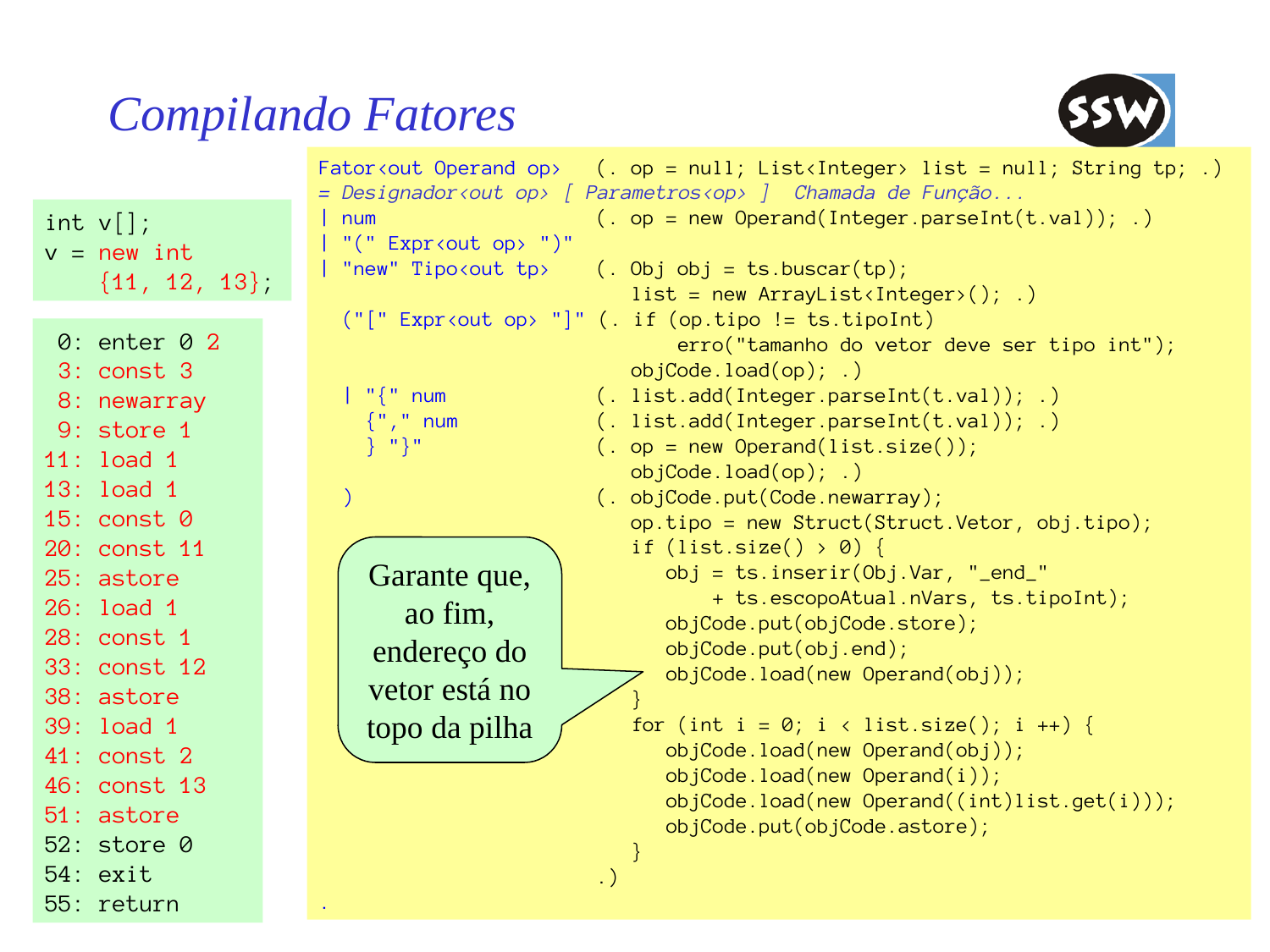

# Compilando Fatores
Fator<out Operand op>	  (. op = null; List<Integer> list = null; String tp; .)
= Designador<out op> [ Parametros<op> ]  Chamada de Função...
| num		  (. op = new Operand(Integer.parseInt(t.val)); .)
| "(" Expr<out op> ")"
| "new" Tipo<out tp>	  (. Obj obj = ts.buscar(tp);
		     list = new ArrayList<Integer>(); .)
  ("[" Expr<out op> "]" (. if (op.tipo != ts.tipoInt)
		         erro("tamanho do vetor deve ser tipo int");
		     objCode.load(op); .)
  | "{" num	  (. list.add(Integer.parseInt(t.val)); .)
    {"," num	  (. list.add(Integer.parseInt(t.val)); .)
    } "}"		  (. op = new Operand(list.size());
		     objCode.load(op); .)
  )		  (. objCode.put(Code.newarray);					     op.tipo = new Struct(Struct.Vetor, obj.tipo);
		     if (list.size() > 0) {
		        obj = ts.inserir(Obj.Var, "_end_"
		            + ts.escopoAtual.nVars, ts.tipoInt); 			        objCode.put(objCode.store);
		        objCode.put(obj.end);
		        objCode.load(new Operand(obj));
		     }
		     for (int i = 0; i < list.size(); i ++) {
		        objCode.load(new Operand(obj));
		        objCode.load(new Operand(i));
		        objCode.load(new Operand((int)list.get(i)));
		        objCode.put(objCode.astore);
		     }
		  .)
.
int v[];
v = new int
    {11, 12, 13};
 0: enter 0 2
 3: const 3
 8: newarray
 9: store 1
11: load 1
13: load 1
15: const 0
20: const 11
25: astore
26: load 1
28: const 1
33: const 12
38: astore
39: load 1
41: const 2
46: const 13
51: astore
52: store 0
54: exit
55: return
Garante que, ao fim, endereço do vetor está no topo da pilha